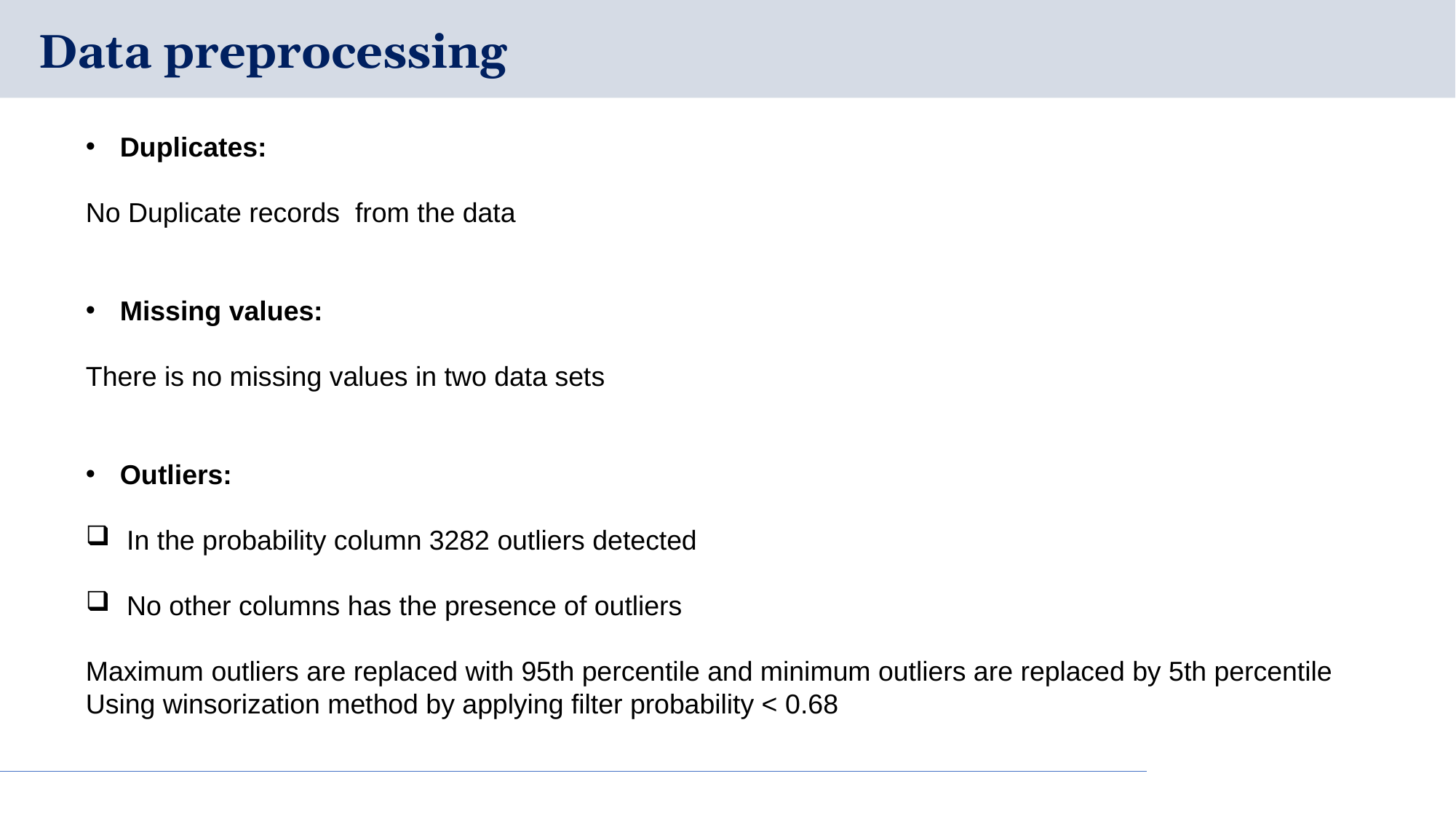

# Data preprocessing
Duplicates:

No Duplicate records  from the data

Missing values:

There is no missing values in two data sets

Outliers:

In the probability column 3282 outliers detected

No other columns has the presence of outliers

Maximum outliers are replaced with 95th percentile and minimum outliers are replaced by 5th percentile
Using winsorization method by applying filter probability < 0.68